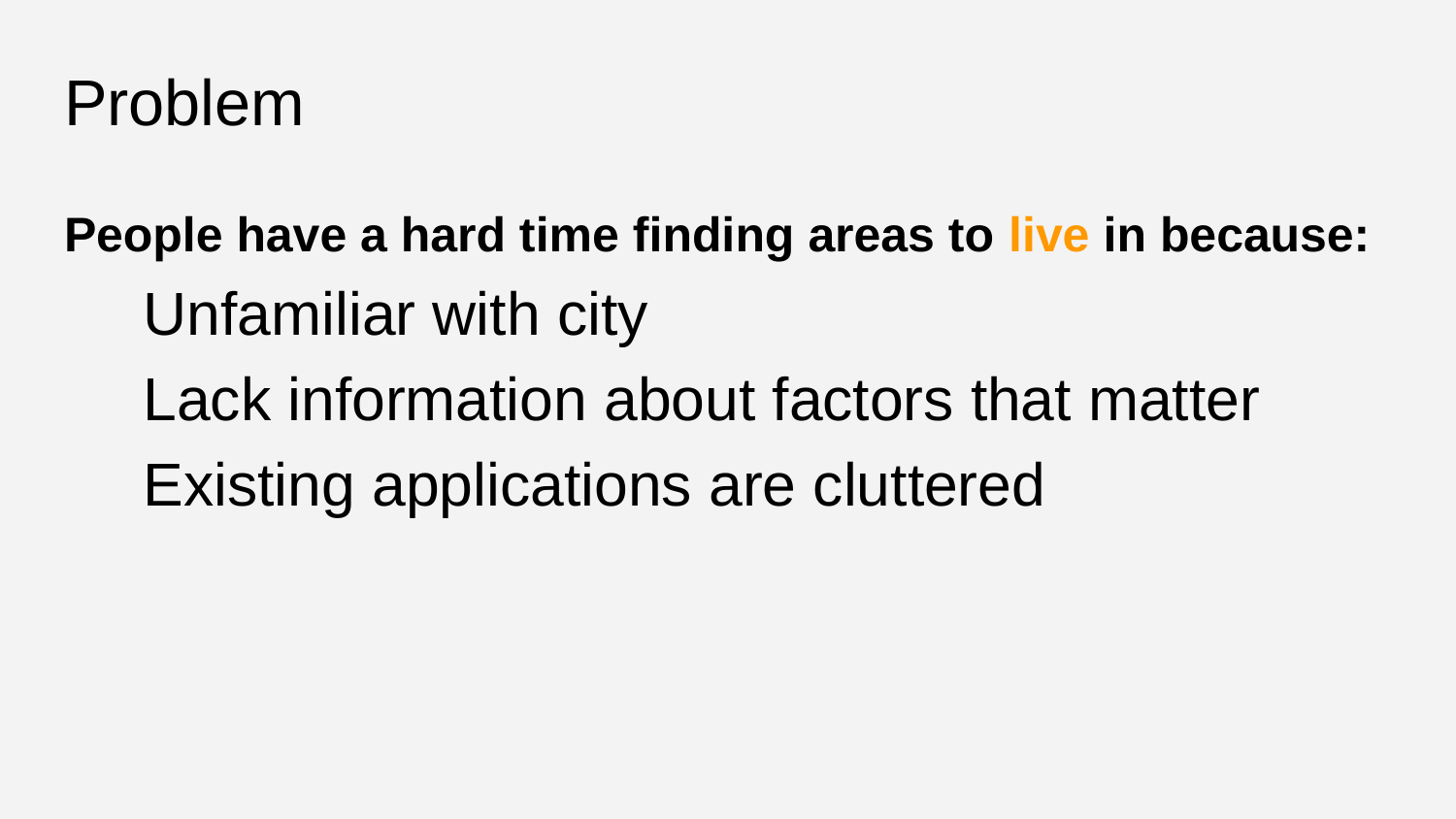

# Problem
People have a hard time finding areas to live in because:
Unfamiliar with city
Lack information about factors that matter
Existing applications are cluttered